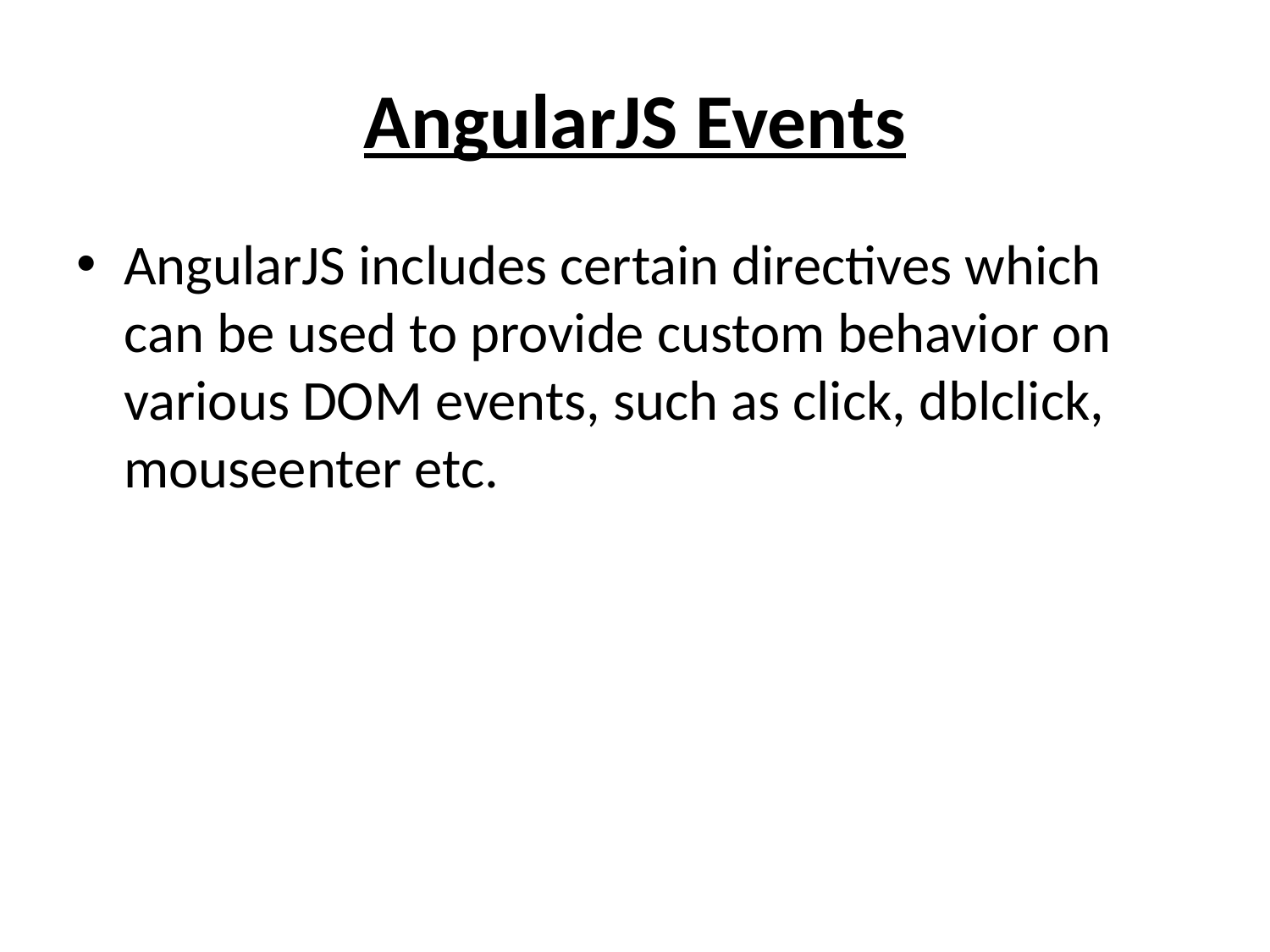

# AngularJS Events
AngularJS includes certain directives which can be used to provide custom behavior on various DOM events, such as click, dblclick, mouseenter etc.